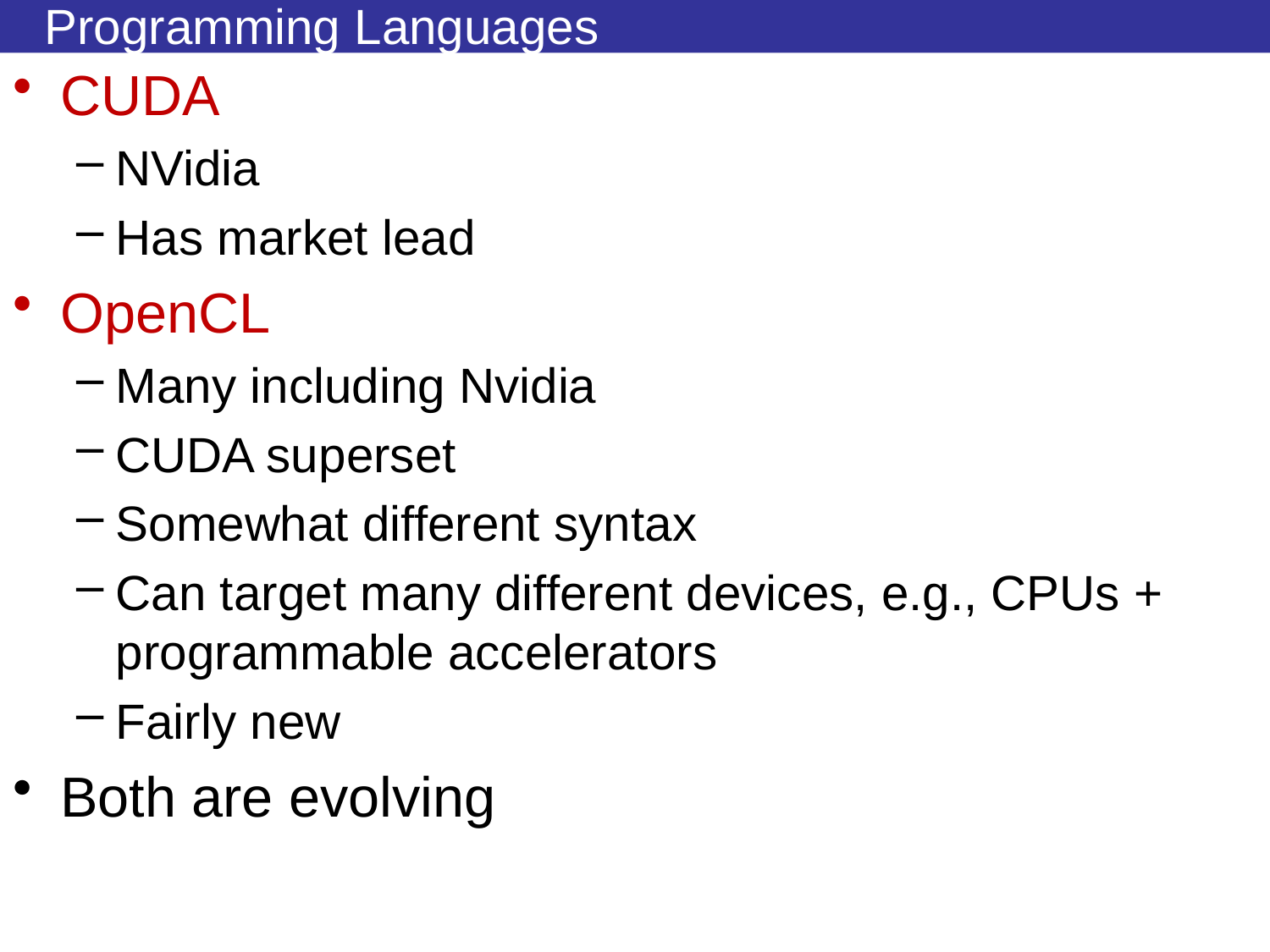

# Programming Languages
CUDA
NVidia
Has market lead
OpenCL
Many including Nvidia
CUDA superset
Somewhat different syntax
Can target many different devices, e.g., CPUs + programmable accelerators
Fairly new
Both are evolving